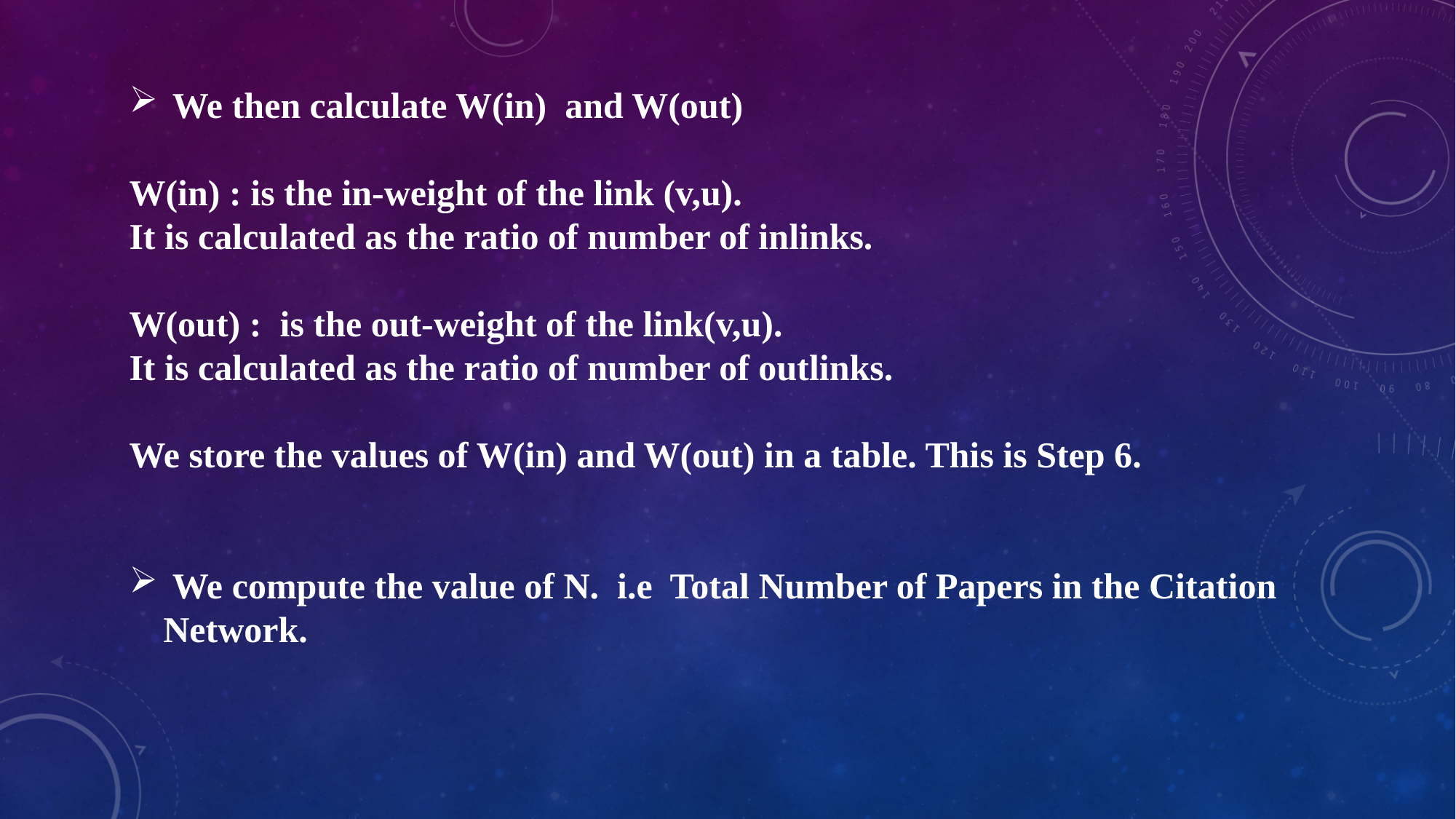

We then calculate W(in)  and W(out)

W(in) : is the in-weight of the link (v,u).
It is calculated as the ratio of number of inlinks.

W(out) :  is the out-weight of the link(v,u).
It is calculated as the ratio of number of outlinks.

We store the values of W(in) and W(out) in a table. This is Step 6.

 We compute the value of N.  i.e  Total Number of Papers in the Citation Network.